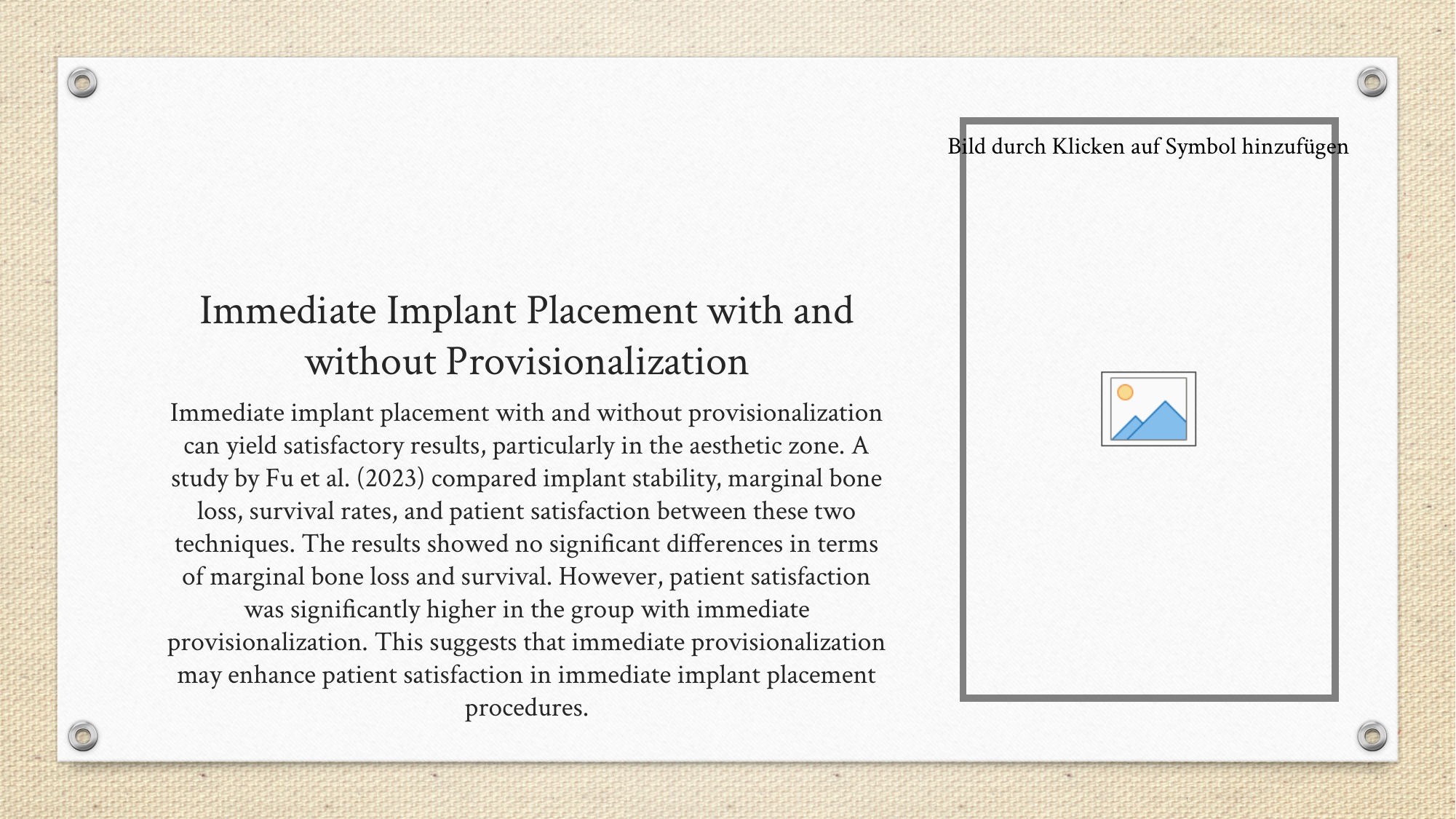

# Immediate Implant Placement with and without Provisionalization
Immediate implant placement with and without provisionalization can yield satisfactory results, particularly in the aesthetic zone. A study by Fu et al. (2023) compared implant stability, marginal bone loss, survival rates, and patient satisfaction between these two techniques. The results showed no significant differences in terms of marginal bone loss and survival. However, patient satisfaction was significantly higher in the group with immediate provisionalization. This suggests that immediate provisionalization may enhance patient satisfaction in immediate implant placement procedures.